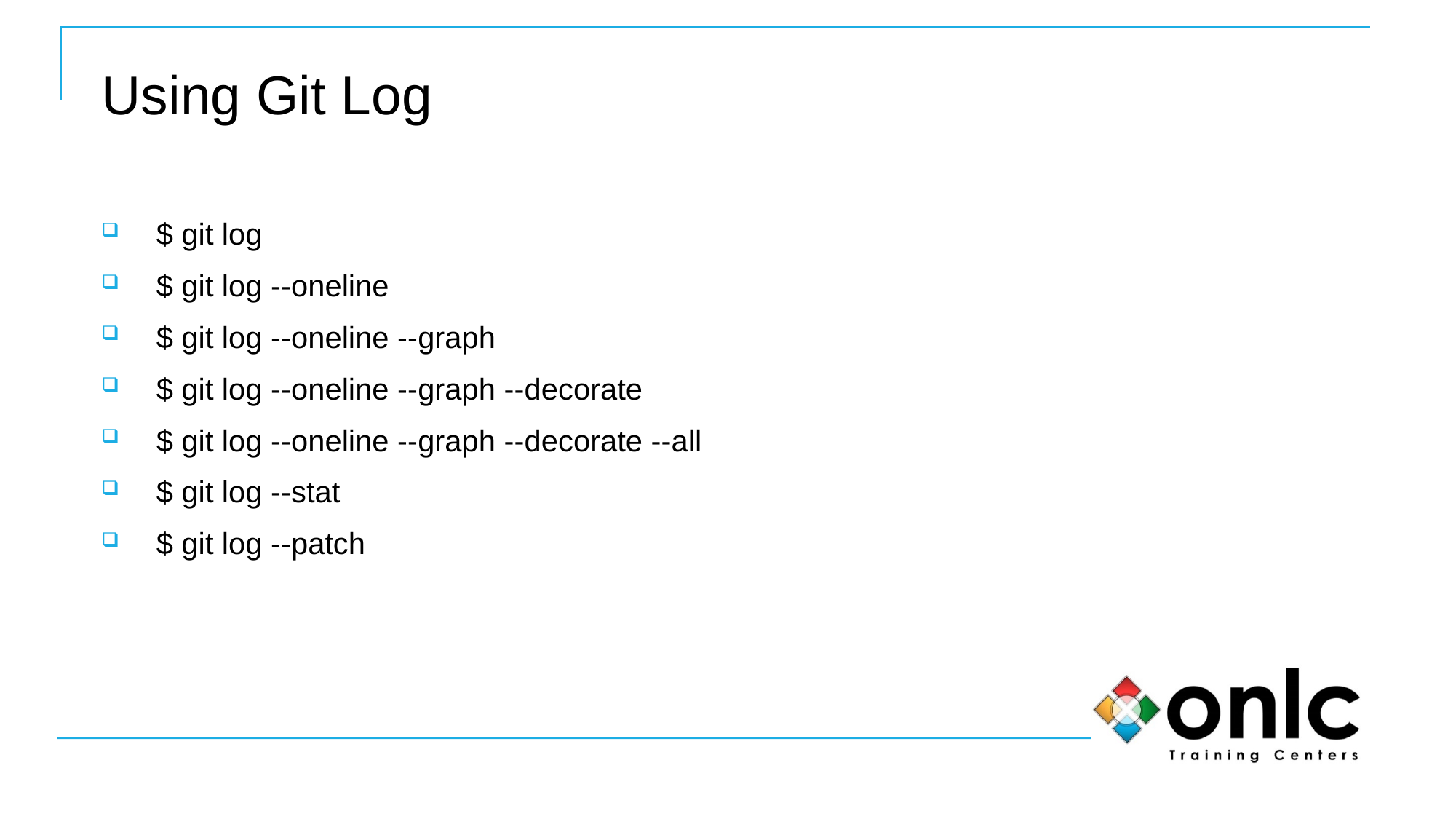

# Using Git Log

$ git log
$ git log --oneline
$ git log --oneline --graph
$ git log --oneline --graph --decorate
$ git log --oneline --graph --decorate --all
$ git log --stat
$ git log --patch